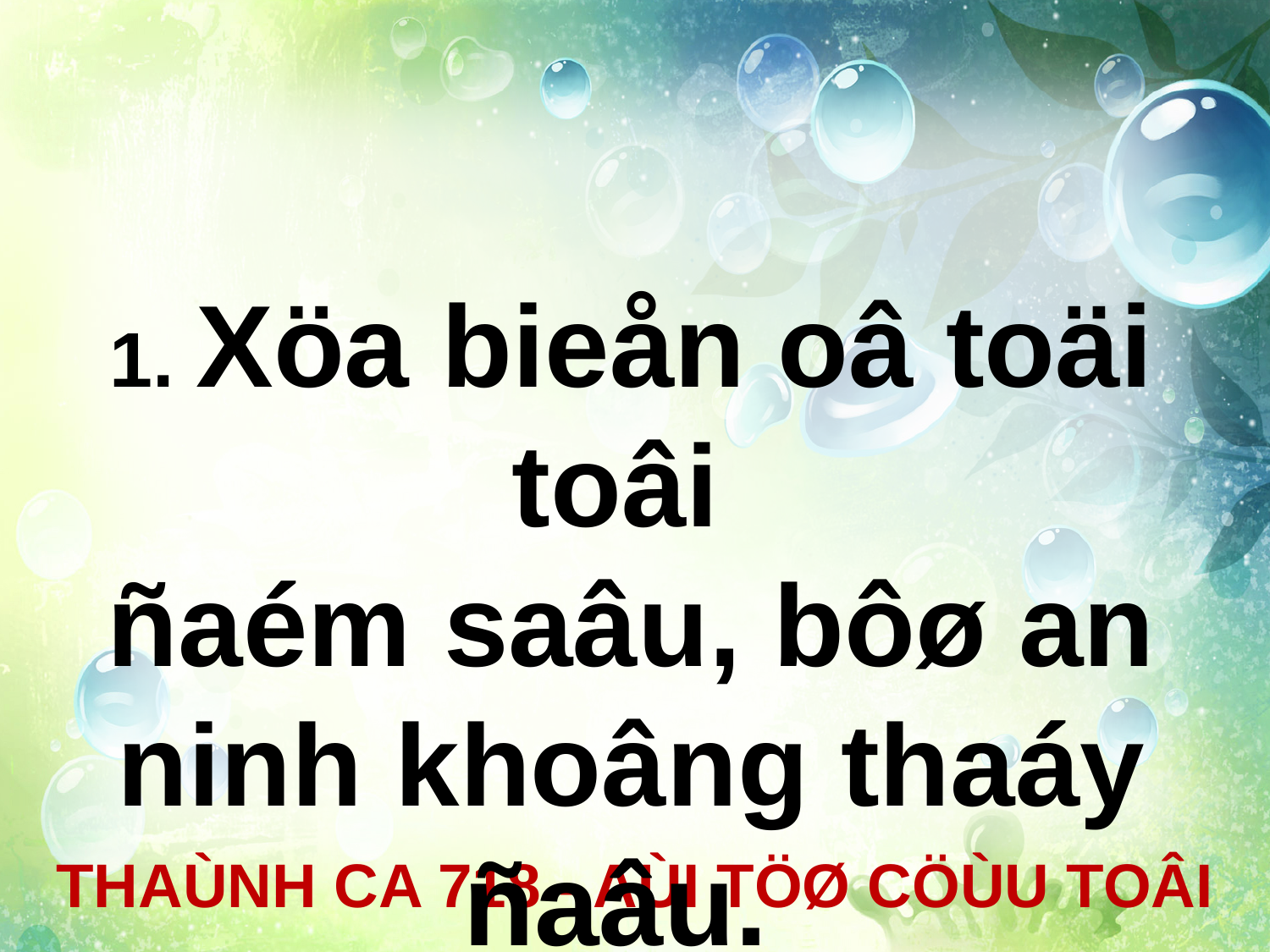

1. Xöa bieån oâ toäi toâi
ñaém saâu, bôø an ninh khoâng thaáy ñaâu.
THAÙNH CA 718 - AÙI TÖØ CÖÙU TOÂI